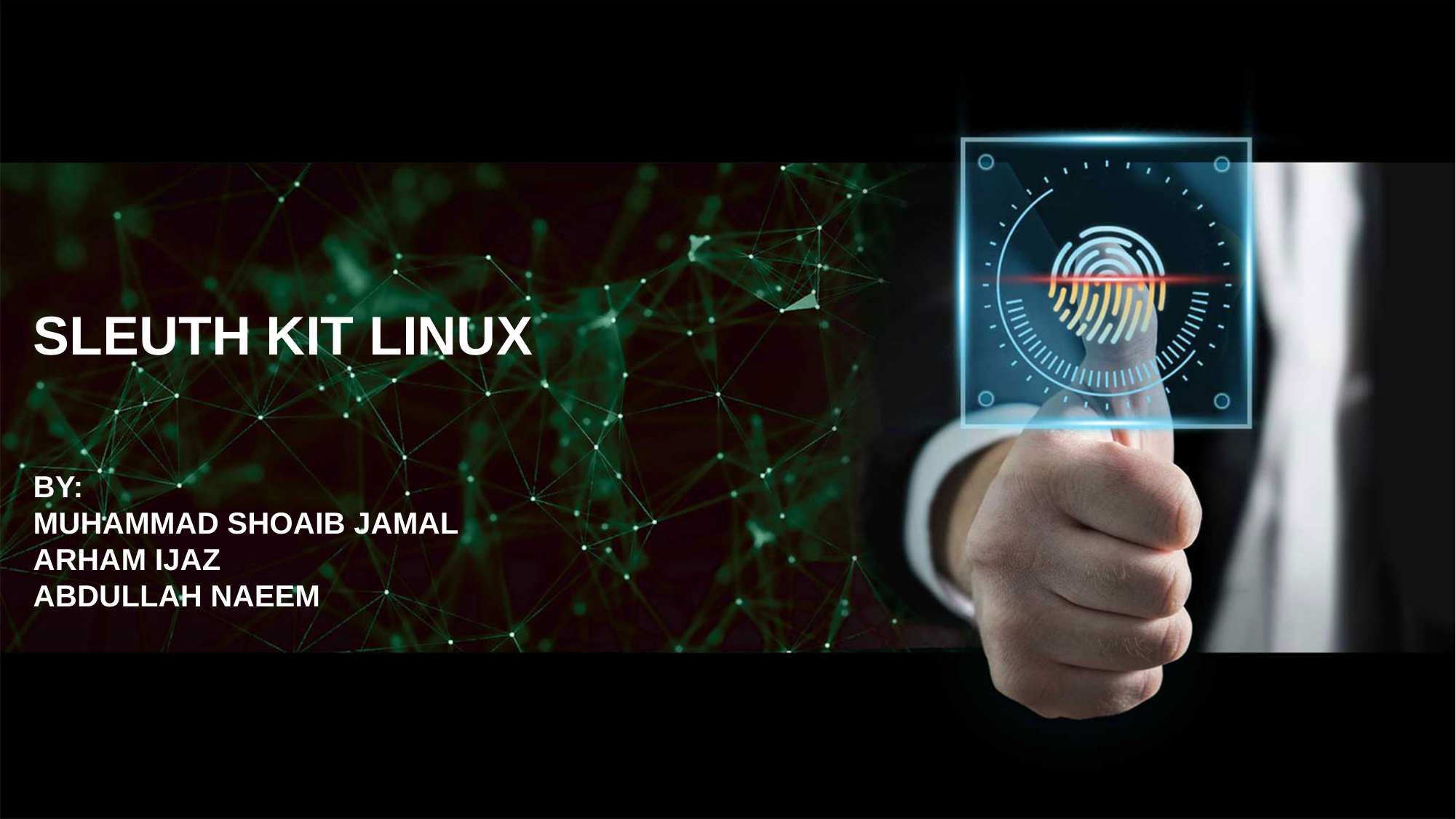

SLEUTH KIT LINUX

BY:
MUHAMMAD SHOAIB JAMAL
ARHAM IJAZ
ABDULLAH NAEEM